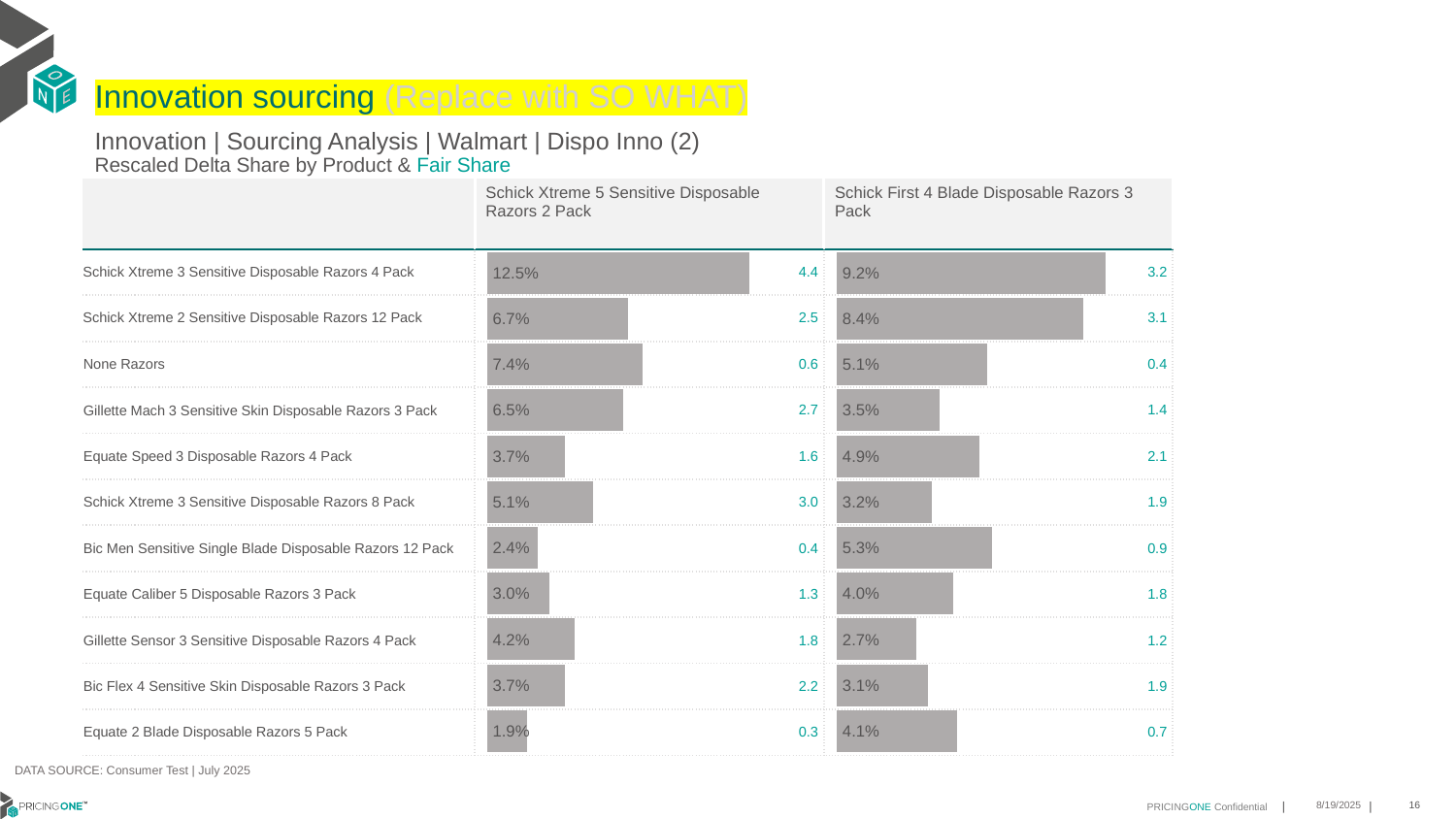

# Innovation sourcing (Replace with SO WHAT)
Innovation | Sourcing Analysis | Walmart | Dispo Inno (2)
Rescaled Delta Share by Product & Fair Share
|  | Schick Xtreme 5 Sensitive Disposable Razors 2 Pack | Schick First 4 Blade Disposable Razors 3 Pack |
| --- | --- | --- |
| Schick Xtreme 3 Sensitive Disposable Razors 4 Pack | 4.4 | 3.2 |
| Schick Xtreme 2 Sensitive Disposable Razors 12 Pack | 2.5 | 3.1 |
| None Razors | 0.6 | 0.4 |
| Gillette Mach 3 Sensitive Skin Disposable Razors 3 Pack | 2.7 | 1.4 |
| Equate Speed 3 Disposable Razors 4 Pack | 1.6 | 2.1 |
| Schick Xtreme 3 Sensitive Disposable Razors 8 Pack | 3.0 | 1.9 |
| Bic Men Sensitive Single Blade Disposable Razors 12 Pack | 0.4 | 0.9 |
| Equate Caliber 5 Disposable Razors 3 Pack | 1.3 | 1.8 |
| Gillette Sensor 3 Sensitive Disposable Razors 4 Pack | 1.8 | 1.2 |
| Bic Flex 4 Sensitive Skin Disposable Razors 3 Pack | 2.2 | 1.9 |
| Equate 2 Blade Disposable Razors 5 Pack | 0.3 | 0.7 |

### Chart

| Category | Schick Xtreme 5 Sensitive Disposable Razors 2 Pack |
|---|---|
| Schick Xtreme 3 Sensitive Disposable Razors 4 Pack | 0.12546012920994548 |
| Schick Xtreme 2 Sensitive Disposable Razors 12 Pack | 0.06747174605937764 |
| None Razors | 0.0741770554180057 |
| Gillette Mach 3 Sensitive Skin Disposable Razors 3 Pack | 0.06531652602969133 |
| Equate Speed 3 Disposable Razors 4 Pack | 0.037439836994243164 |
| Schick Xtreme 3 Sensitive Disposable Razors 8 Pack | 0.050571165099918235 |
| Bic Men Sensitive Single Blade Disposable Razors 12 Pack | 0.024492508725724296 |
| Equate Caliber 5 Disposable Razors 3 Pack | 0.029731670423506256 |
| Gillette Sensor 3 Sensitive Disposable Razors 4 Pack | 0.04175703241719039 |
| Bic Flex 4 Sensitive Skin Disposable Razors 3 Pack | 0.03709616788943225 |
| Equate 2 Blade Disposable Razors 5 Pack | 0.019290428593069765 |

### Chart

| Category | Schick First 4 Blade Disposable Razors 3 Pack |
|---|---|
| Schick Xtreme 3 Sensitive Disposable Razors 4 Pack | 0.09162208391120172 |
| Schick Xtreme 2 Sensitive Disposable Razors 12 Pack | 0.08410781173887345 |
| None Razors | 0.05143353234978644 |
| Gillette Mach 3 Sensitive Skin Disposable Razors 3 Pack | 0.03490195136935948 |
| Equate Speed 3 Disposable Razors 4 Pack | 0.04869803069161279 |
| Schick Xtreme 3 Sensitive Disposable Razors 8 Pack | 0.0324438003017648 |
| Bic Men Sensitive Single Blade Disposable Razors 12 Pack | 0.05309221743806111 |
| Equate Caliber 5 Disposable Razors 3 Pack | 0.039642489390288214 |
| Gillette Sensor 3 Sensitive Disposable Razors 4 Pack | 0.02725422473782472 |
| Bic Flex 4 Sensitive Skin Disposable Razors 3 Pack | 0.031158488052556284 |
| Equate 2 Blade Disposable Razors 5 Pack | 0.04086321981639978 |
DATA SOURCE: Consumer Test | July 2025

8/19/2025
16